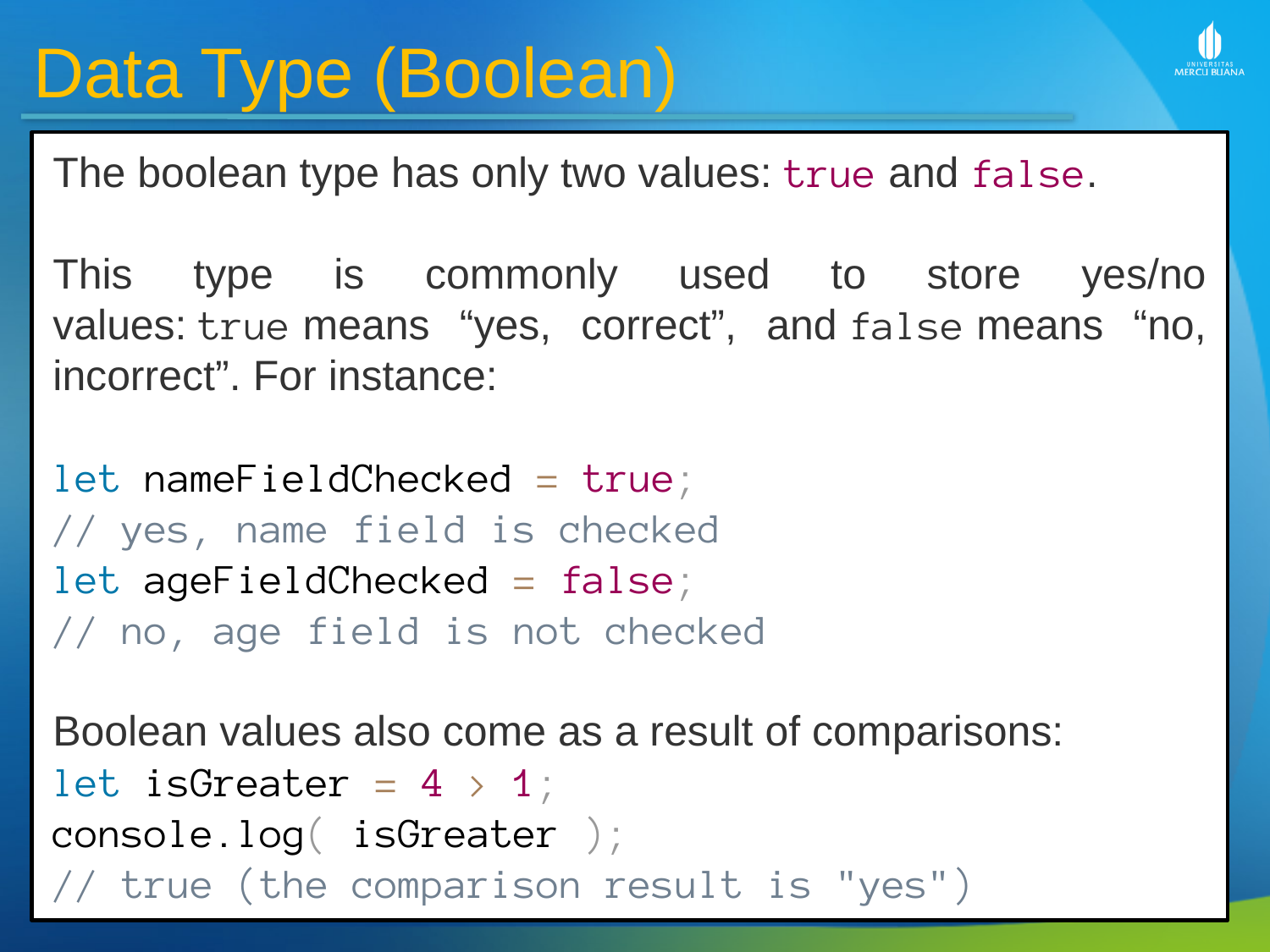

Data Type (Boolean)

The boolean type has only two values: true and false.

This type is commonly used to store yes/no values: true means “yes, correct”, and false means “no, incorrect”. For instance:

let nameFieldChecked = true;
// yes, name field is checked
let ageFieldChecked = false;
// no, age field is not checked

Boolean values also come as a result of comparisons:
let isGreater = 4 > 1;
console.log( isGreater );
// true (the comparison result is "yes")